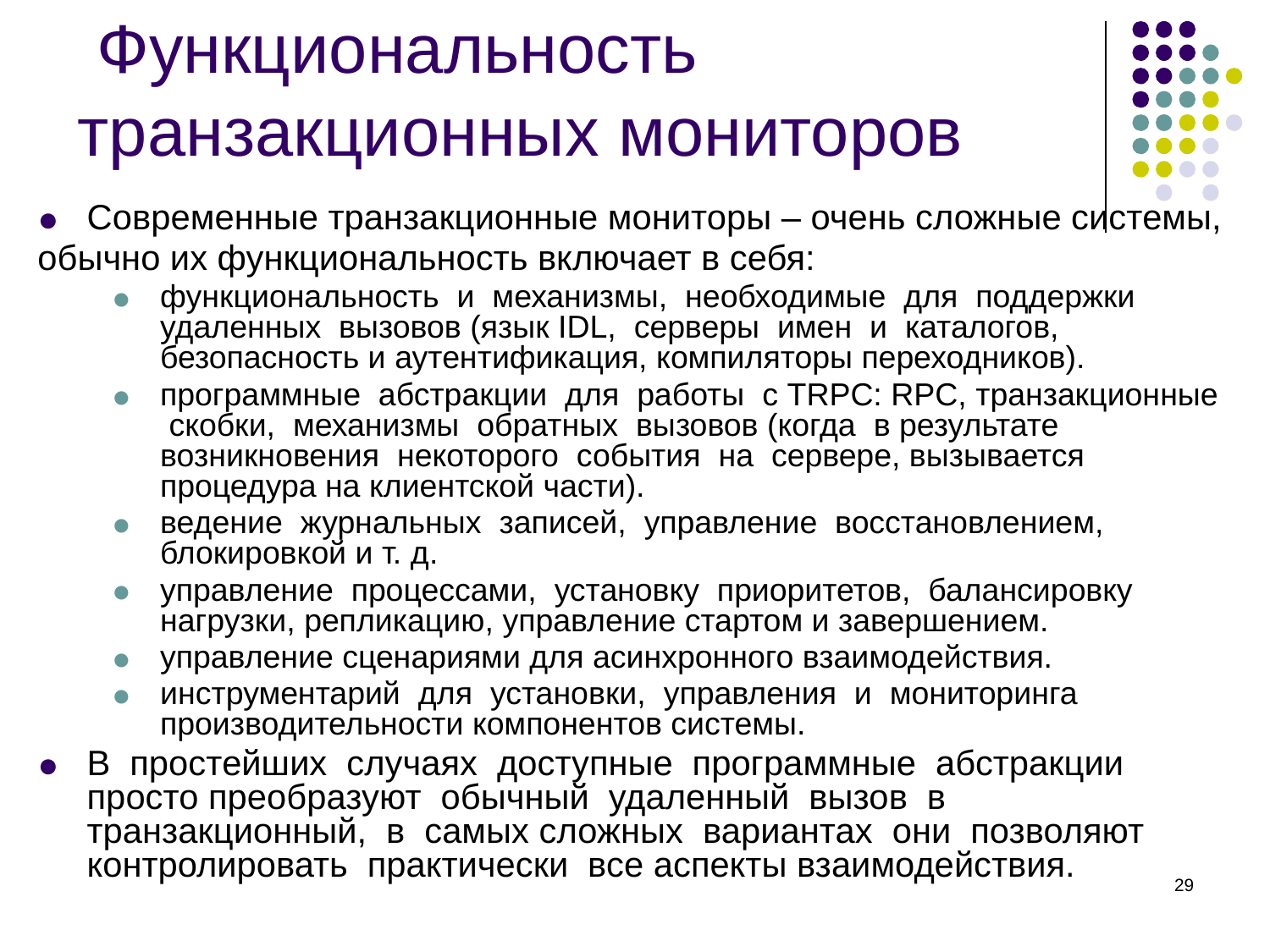

# Функциональность транзакционных мониторов
Современные транзакционные мониторы – очень сложные системы,
обычно их функциональность включает в себя:
функциональность  и  механизмы,  необходимые  для  поддержки удаленных  вызовов (язык IDL,  серверы  имен  и  каталогов, безопасность и аутентификация, компиляторы переходников).
программные  абстракции  для  работы  с TRPC: RPC, транзакционные  скобки,  механизмы  обратных  вызовов (когда  в результате  возникновения  некоторого  события  на  сервере, вызывается процедура на клиентской части).
ведение  журнальных  записей,  управление  восстановлением, блокировкой и т. д.
управление  процессами,  установку  приоритетов,  балансировку нагрузки, репликацию, управление стартом и завершением.
управление сценариями для асинхронного взаимодействия.
инструментарий  для  установки,  управления  и  мониторинга производительности компонентов системы.
В  простейших  случаях  доступные  программные  абстракции  просто преобразуют  обычный  удаленный  вызов  в  транзакционный,  в  самых сложных  вариантах  они  позволяют  контролировать  практически  все аспекты взаимодействия.
29